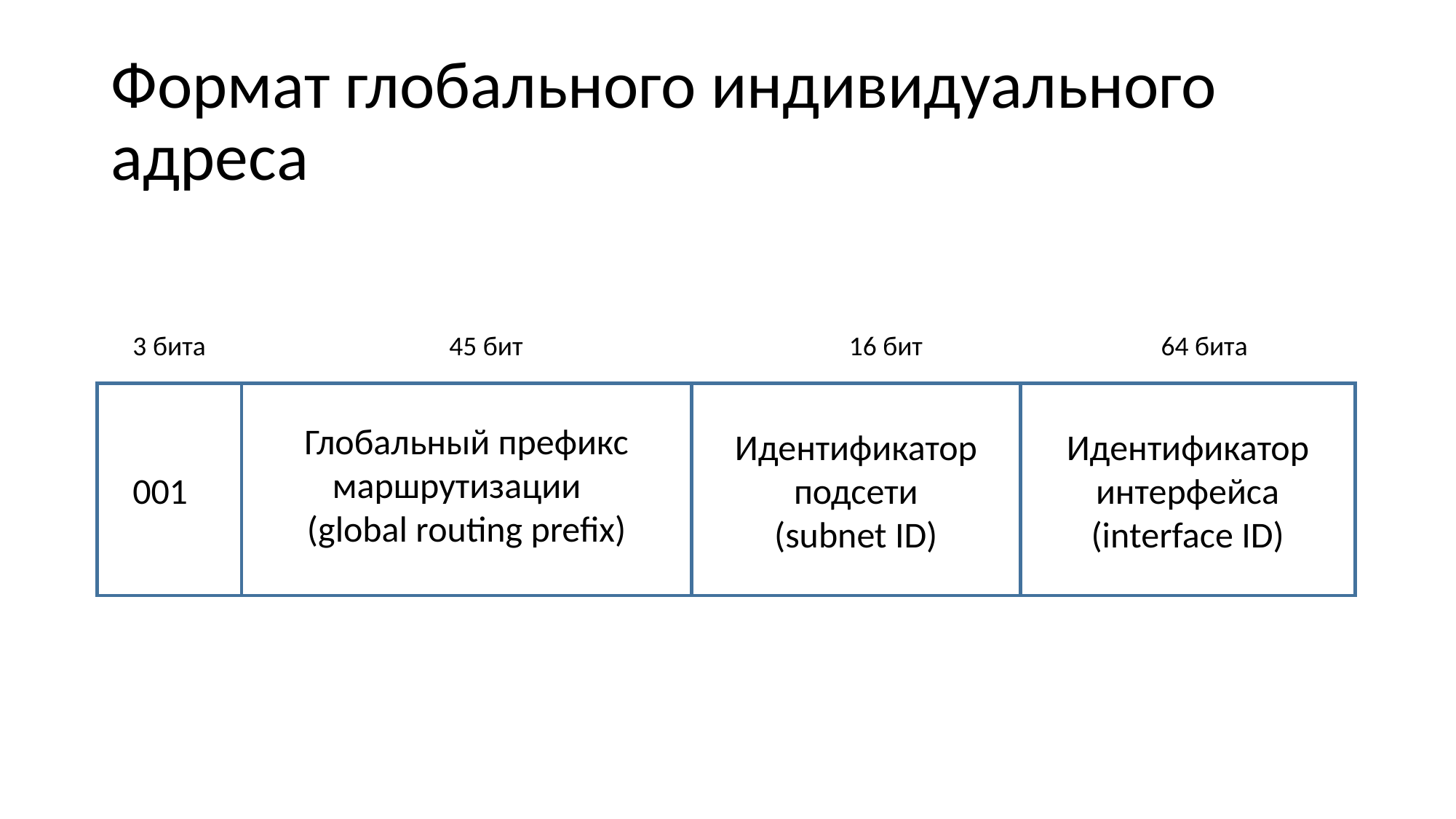

# Формат глобального индивидуального адреса
3 бита
45 бит
16 бит
64 бита
0011

Глобальный префикс маршрутизацииц
(global routing prefix)

Идентификатор подсети
(subnet ID)

Идентификатор интерфейса
(interface ID)